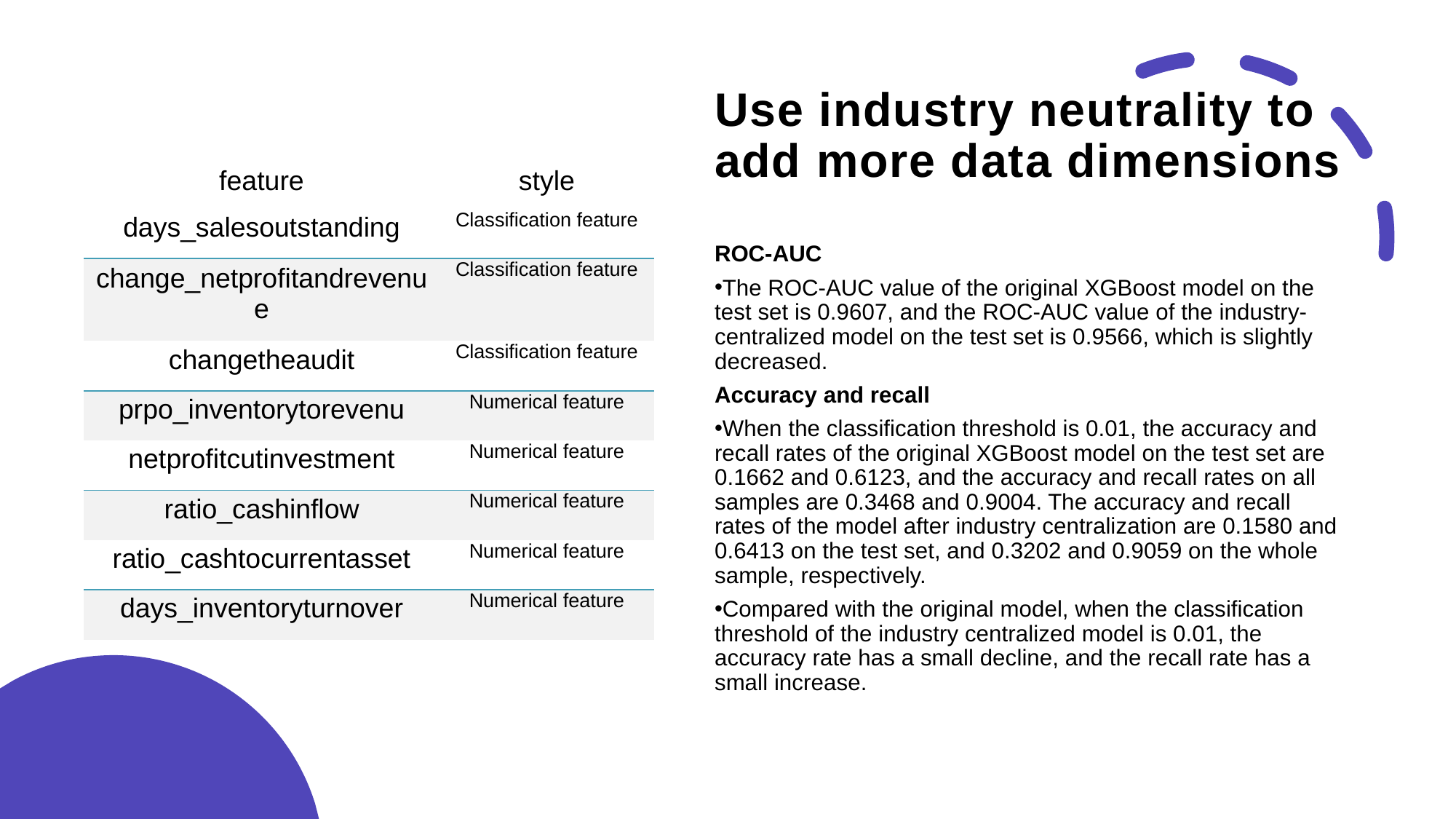

# Use industry neutrality to add more data dimensions

| feature | style |
| --- | --- |
| days\_salesoutstanding | Classification feature |
| change\_netprofitandrevenue | Classification feature |
| changetheaudit | Classification feature |
| prpo\_inventorytorevenu | Numerical feature |
| netprofitcutinvestment | Numerical feature |
| ratio\_cashinflow | Numerical feature |
| ratio\_cashtocurrentasset | Numerical feature |
| days\_inventoryturnover | Numerical feature |
ROC-AUC
The ROC-AUC value of the original XGBoost model on the test set is 0.9607, and the ROC-AUC value of the industry-centralized model on the test set is 0.9566, which is slightly decreased.
Accuracy and recall
When the classification threshold is 0.01, the accuracy and recall rates of the original XGBoost model on the test set are 0.1662 and 0.6123, and the accuracy and recall rates on all samples are 0.3468 and 0.9004. The accuracy and recall rates of the model after industry centralization are 0.1580 and 0.6413 on the test set, and 0.3202 and 0.9059 on the whole sample, respectively.
Compared with the original model, when the classification threshold of the industry centralized model is 0.01, the accuracy rate has a small decline, and the recall rate has a small increase.